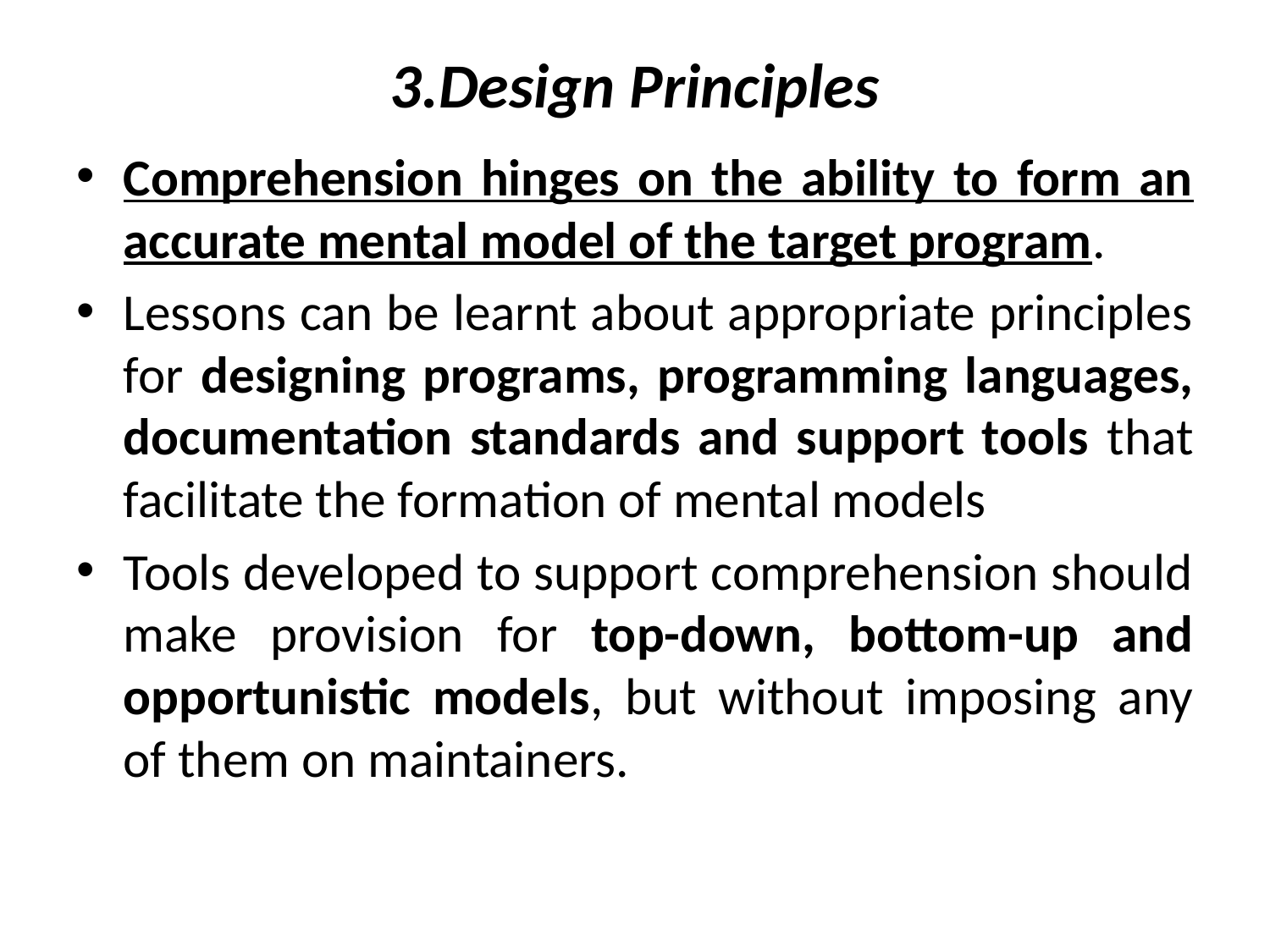

# 3.Design Principles
Comprehension hinges on the ability to form an accurate mental model of the target program.
Lessons can be learnt about appropriate principles for designing programs, programming languages, documentation standards and support tools that facilitate the formation of mental models
Tools developed to support comprehension should make provision for top-down, bottom-up and opportunistic models, but without imposing any of them on maintainers.